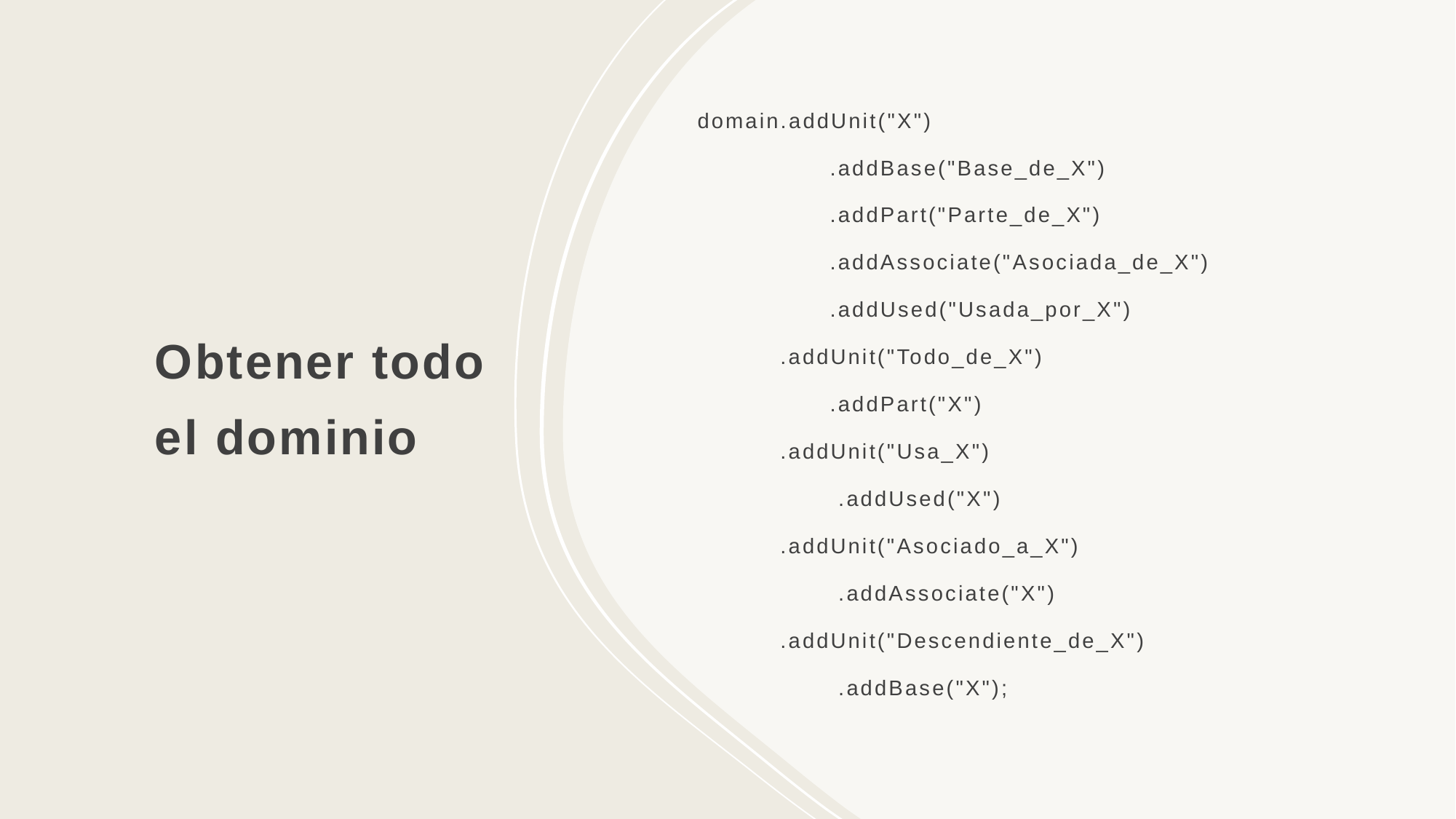

domain.addUnit("X")
                .addBase("Base_de_X")
                .addPart("Parte_de_X")
                .addAssociate("Asociada_de_X")
                .addUsed("Usada_por_X")
          .addUnit("Todo_de_X")
                .addPart("X")
          .addUnit("Usa_X")
                 .addUsed("X")
          .addUnit("Asociado_a_X")
                 .addAssociate("X")
          .addUnit("Descendiente_de_X")
                 .addBase("X");
# Obtener todo el dominio